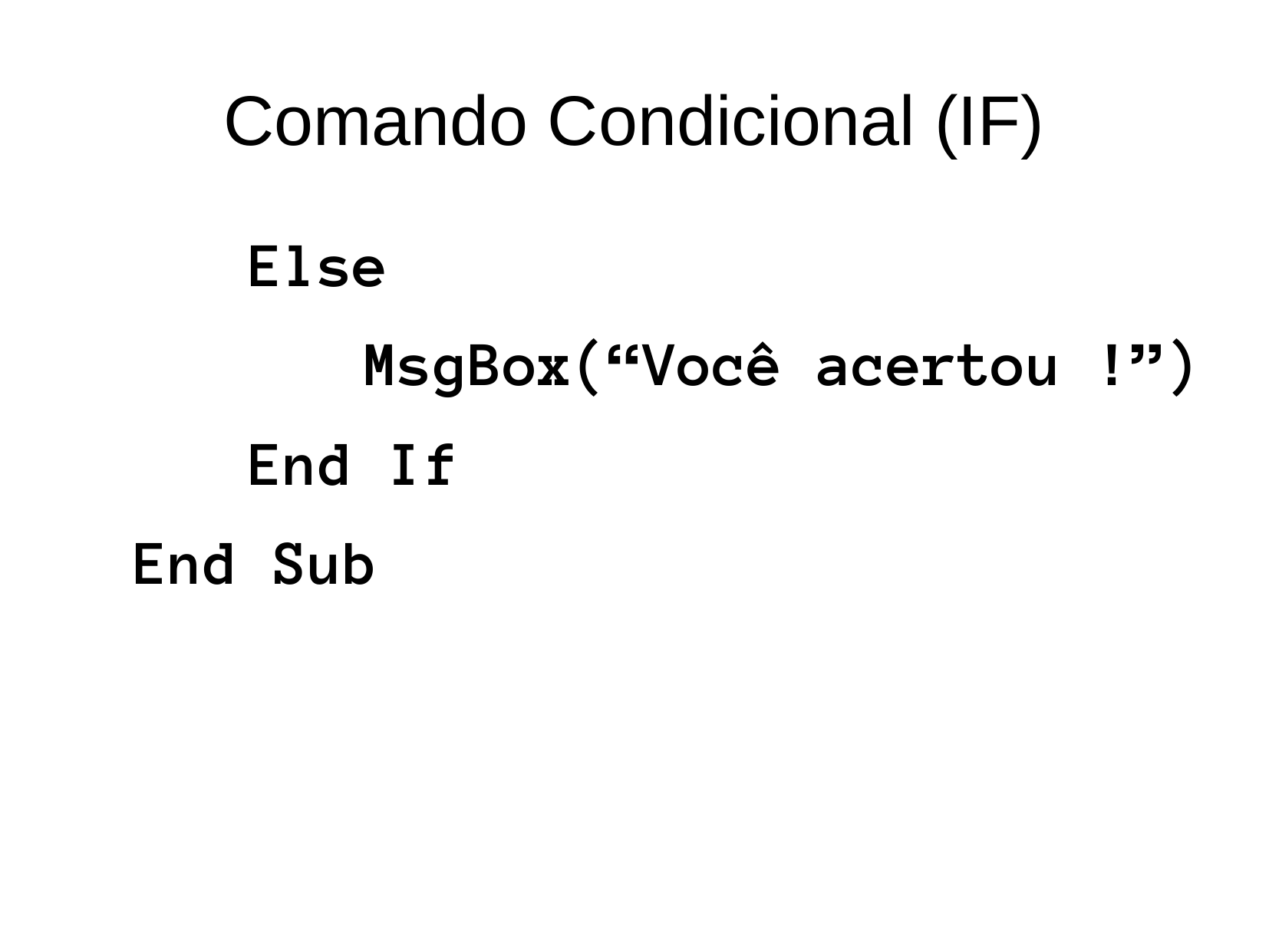

Comando Condicional (IF)
	Else
		MsgBox(“Você acertou !”)
	End If
End Sub